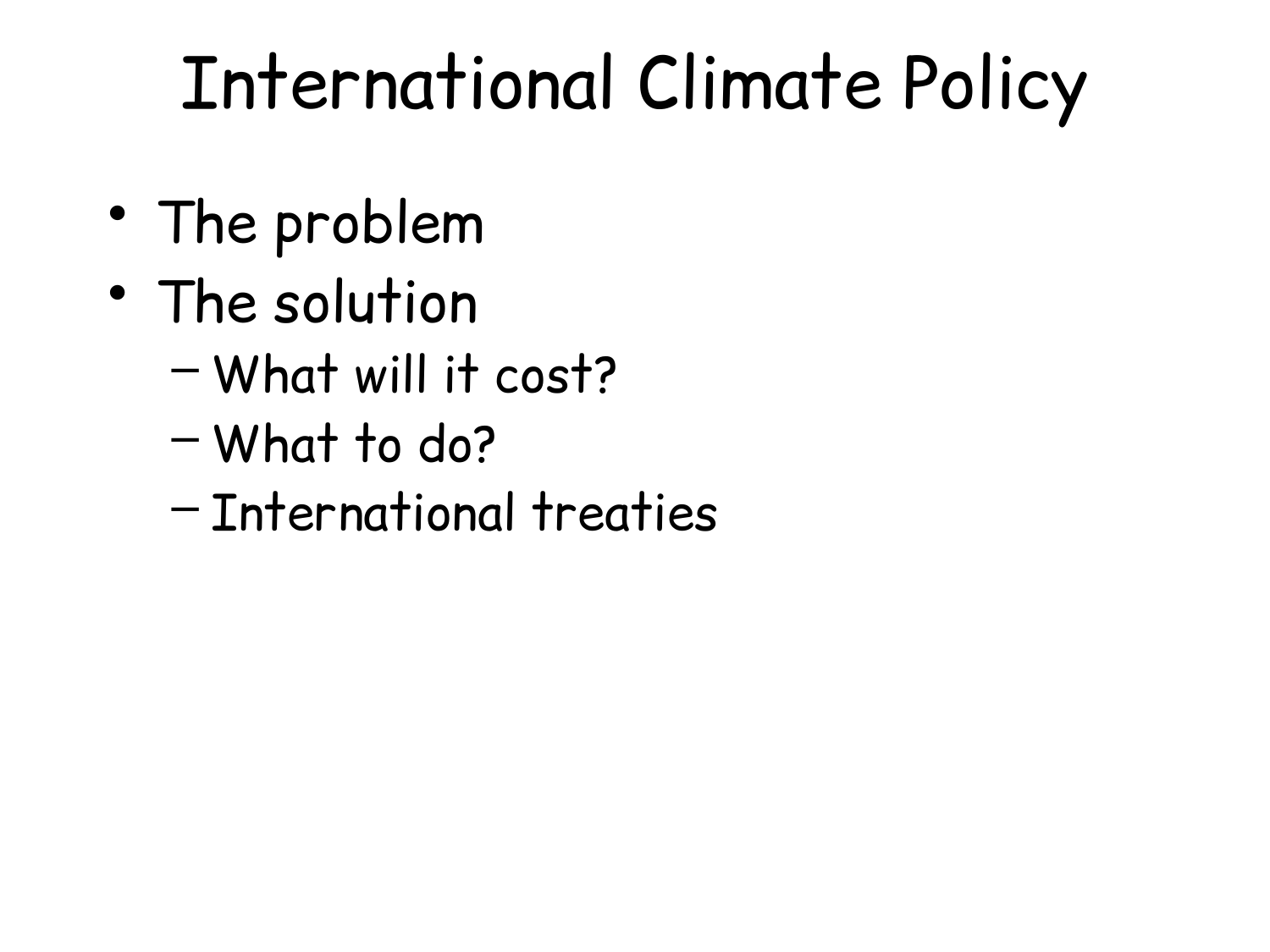

# International Climate Policy
The problem
The solution
What will it cost?
What to do?
International treaties